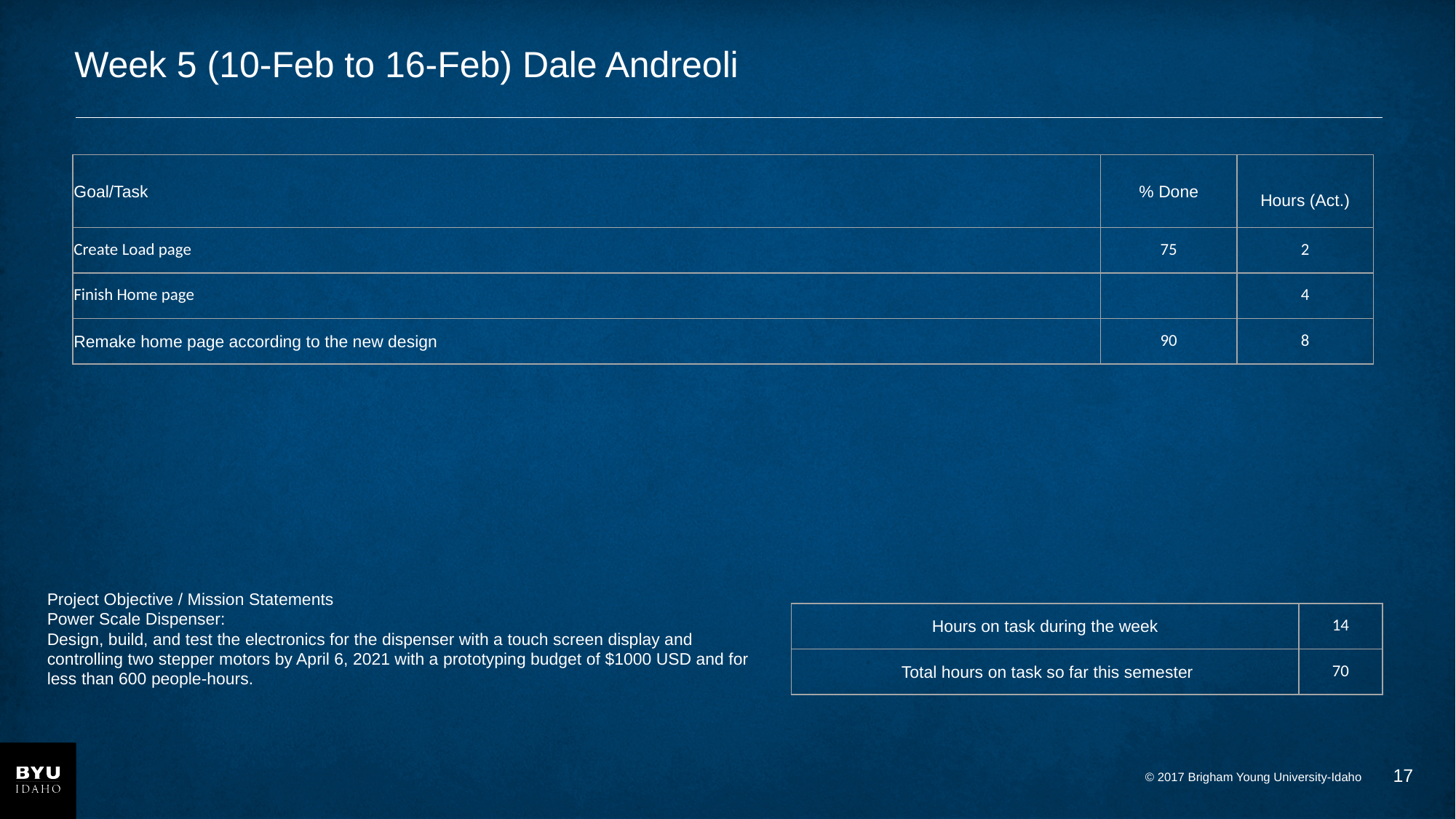

# Week 5 (10-Feb to 16-Feb) Dale Andreoli
| Goal/Task | % Done | Hours (Act.) |
| --- | --- | --- |
| Create Load page | 75 | 2 |
| Finish Home page |  | 4 |
| Remake home page according to the new design | 90 | 8 |
Project Objective / Mission Statements
Power Scale Dispenser:
Design, build, and test the electronics for the dispenser with a touch screen display and controlling two stepper motors by April 6, 2021 with a prototyping budget of $1000 USD and for less than 600 people-hours.
| Hours on task during the week | 14 |
| --- | --- |
| Total hours on task so far this semester | 70 |